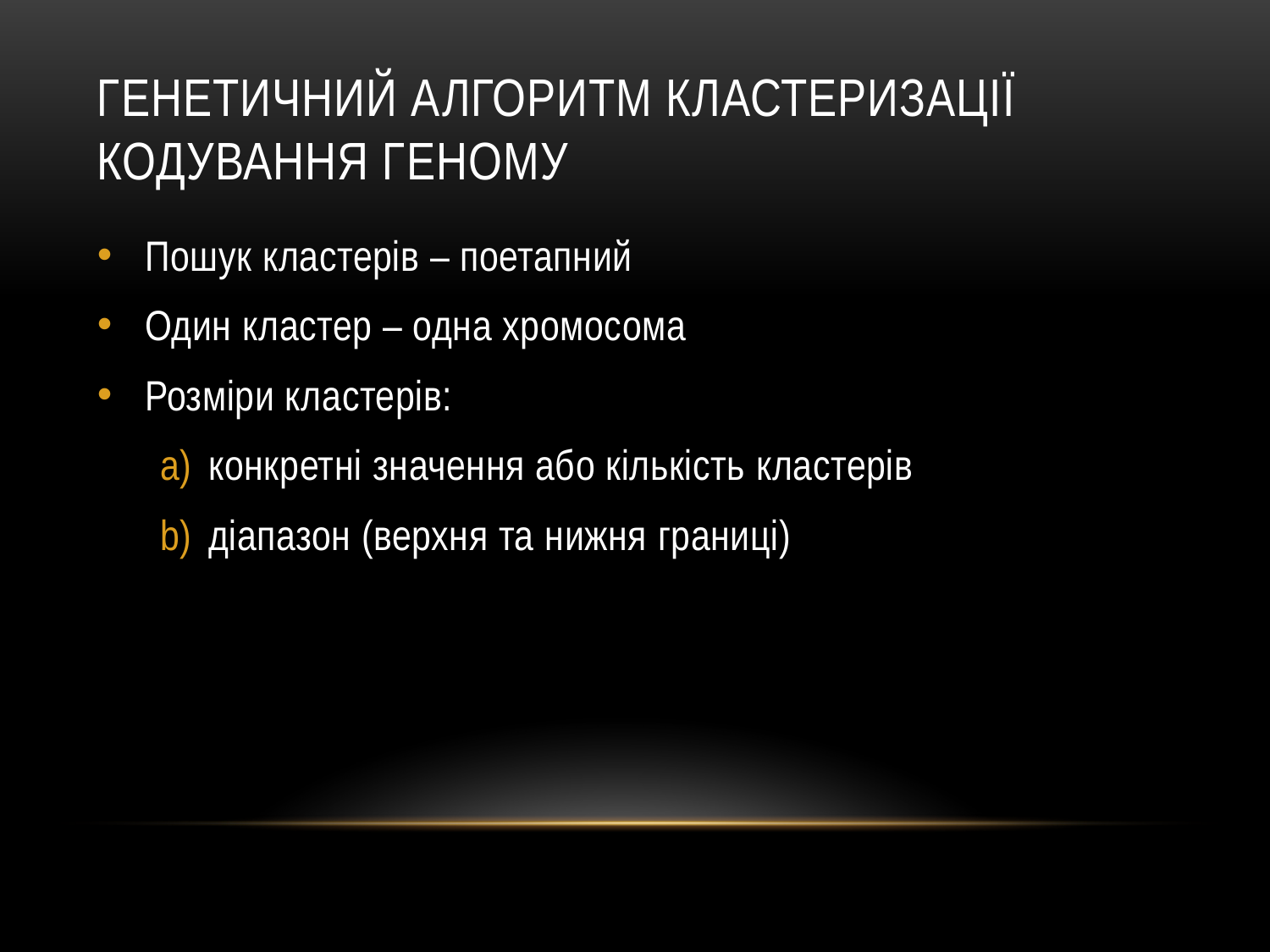

# Генетичний алгоритм кластеризації Кодування геному
Пошук кластерів – поетапний
Один кластер – одна хромосома
Розміри кластерів:
конкретні значення або кількість кластерів
діапазон (верхня та нижня границі)